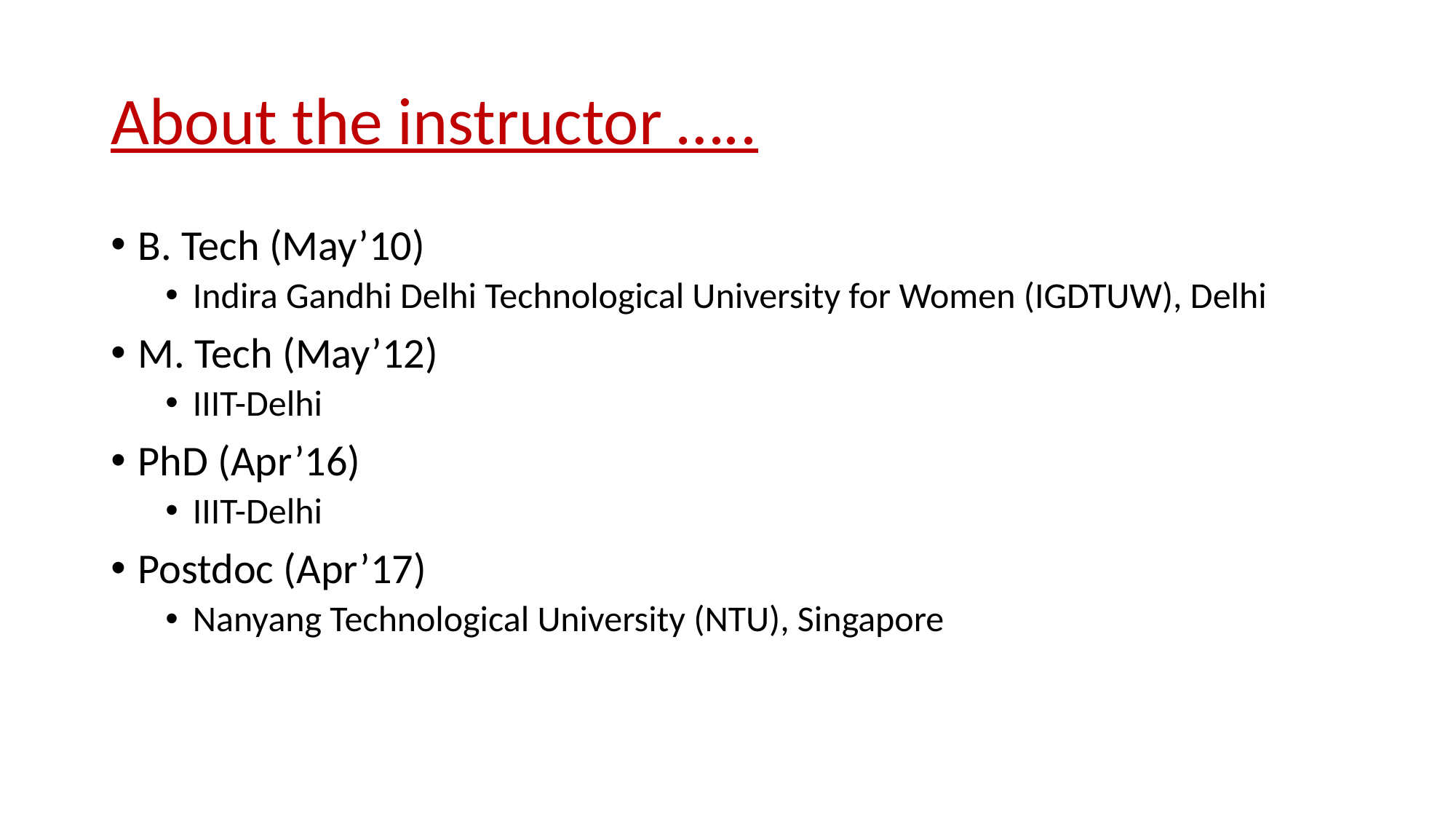

# About the instructor …..
B. Tech (May’10)
Indira Gandhi Delhi Technological University for Women (IGDTUW), Delhi
M. Tech (May’12)
IIIT-Delhi
PhD (Apr’16)
IIIT-Delhi
Postdoc (Apr’17)
Nanyang Technological University (NTU), Singapore